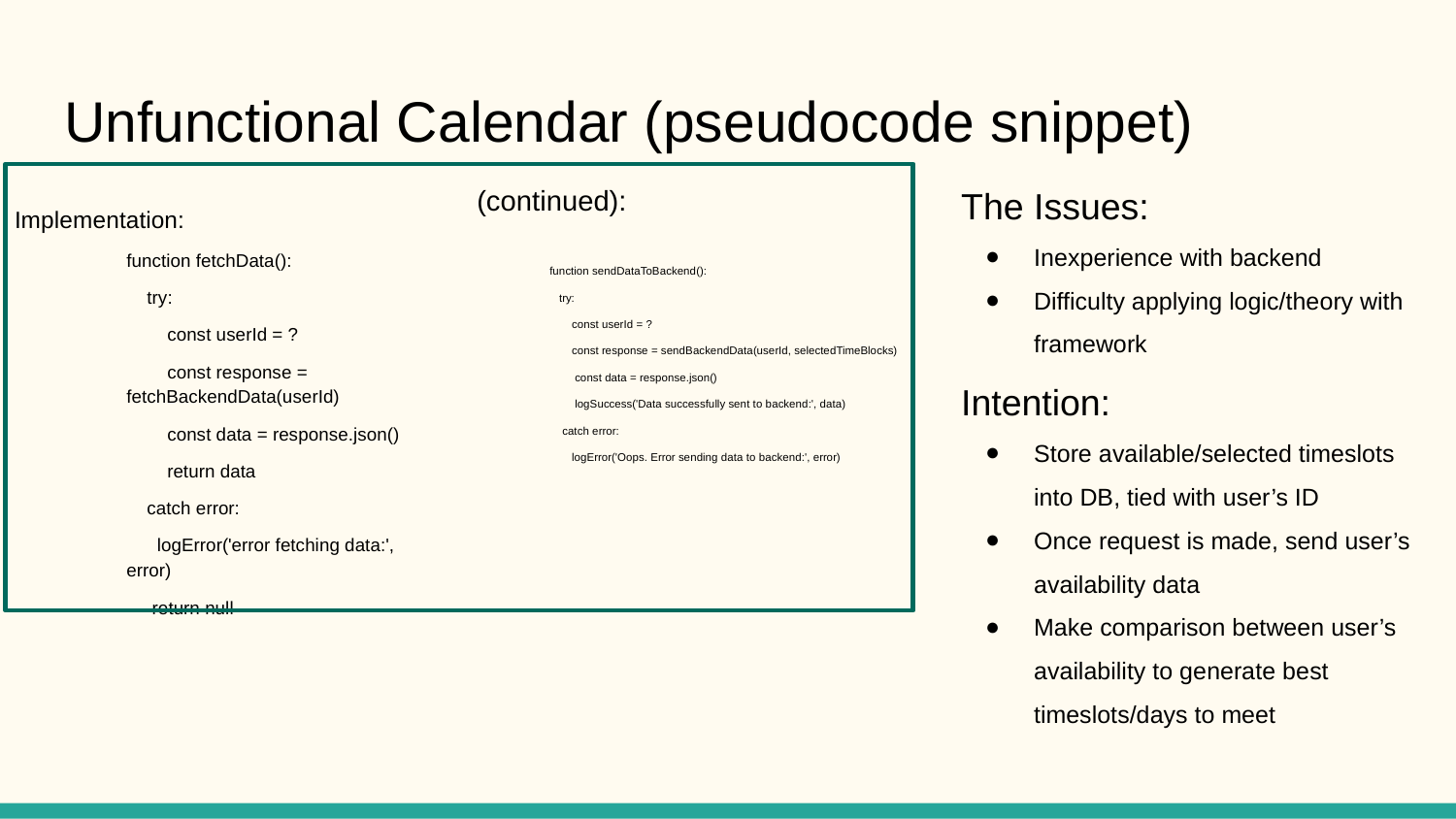

# Unfunctional Calendar (pseudocode snippet)
The Issues:
Inexperience with backend
Difficulty applying logic/theory with framework
Intention:
Store available/selected timeslots into DB, tied with user’s ID
Once request is made, send user’s availability data
Make comparison between user’s availability to generate best timeslots/days to meet

(continued):

function sendDataToBackend():
   try:
       const userId = ?
       const response = sendBackendData(userId, selectedTimeBlocks)
        const data = response.json()
        logSuccess('Data successfully sent to backend:', data)
    catch error:
       logError('Oops. Error sending data to backend:', error)

Implementation:
function fetchData():
    try:
        const userId = ?
        const response = fetchBackendData(userId)
        const data = response.json()
        return data
    catch error:
      logError('error fetching data:', error)
     return null